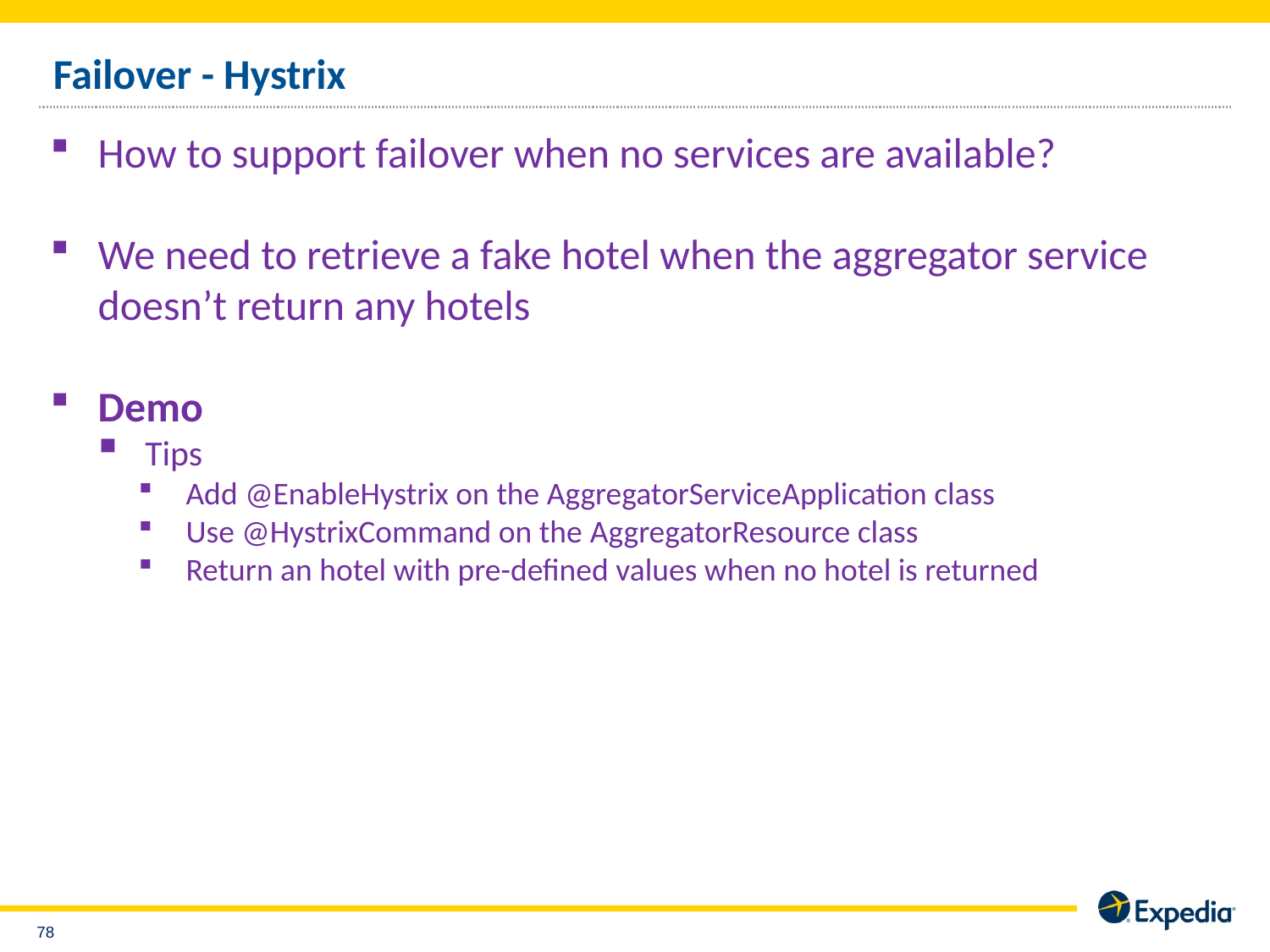

# Failover - Hystrix
How to support failover when no services are available?

We need to retrieve a fake hotel when the aggregator service doesn’t return any hotels

Demo
Tips
Add @EnableHystrix on the AggregatorServiceApplication class
Use @HystrixCommand on the AggregatorResource class
Return an hotel with pre-defined values when no hotel is returned

78